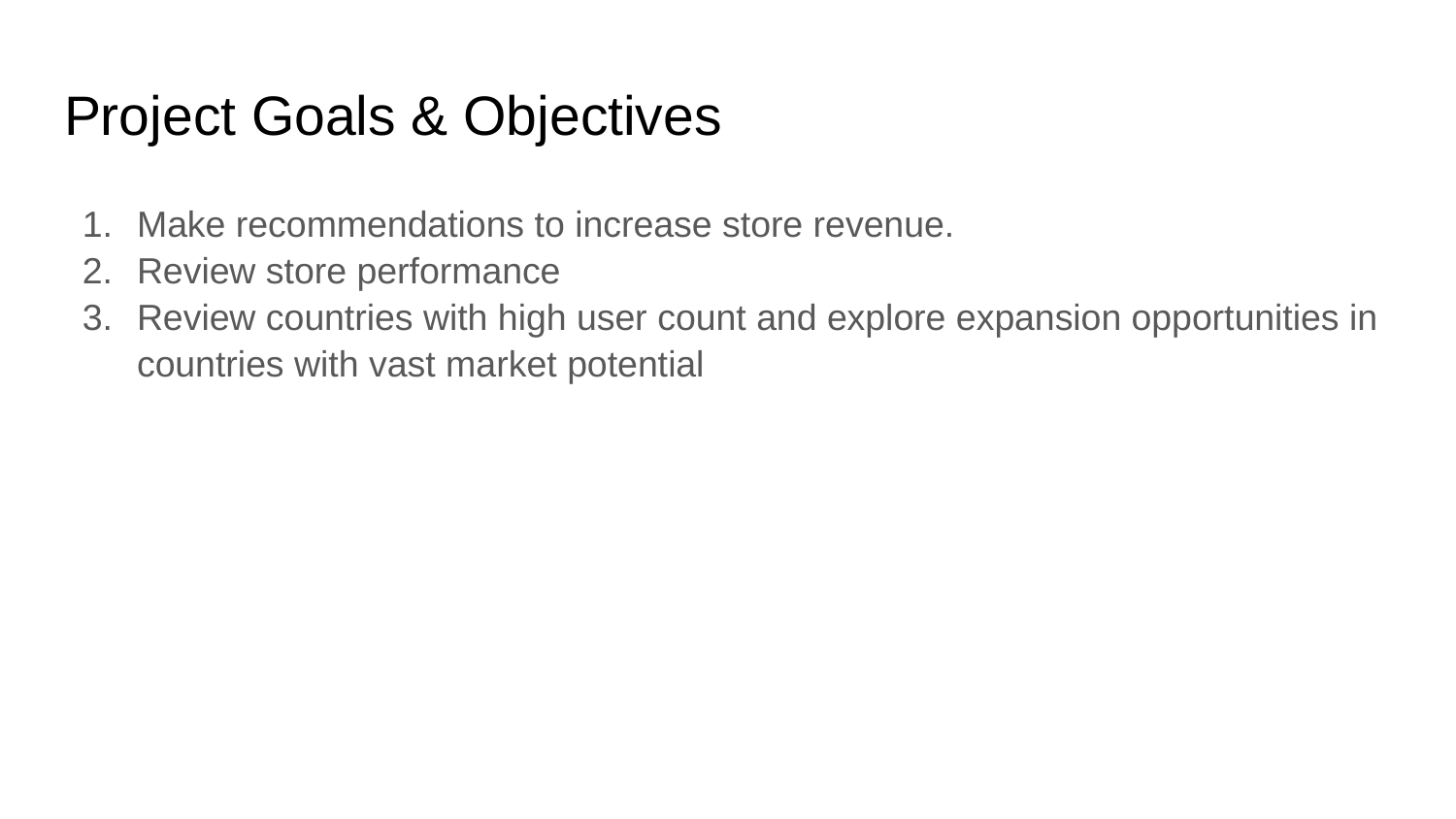

# Project Goals & Objectives
Make recommendations to increase store revenue.
Review store performance
Review countries with high user count and explore expansion opportunities in countries with vast market potential